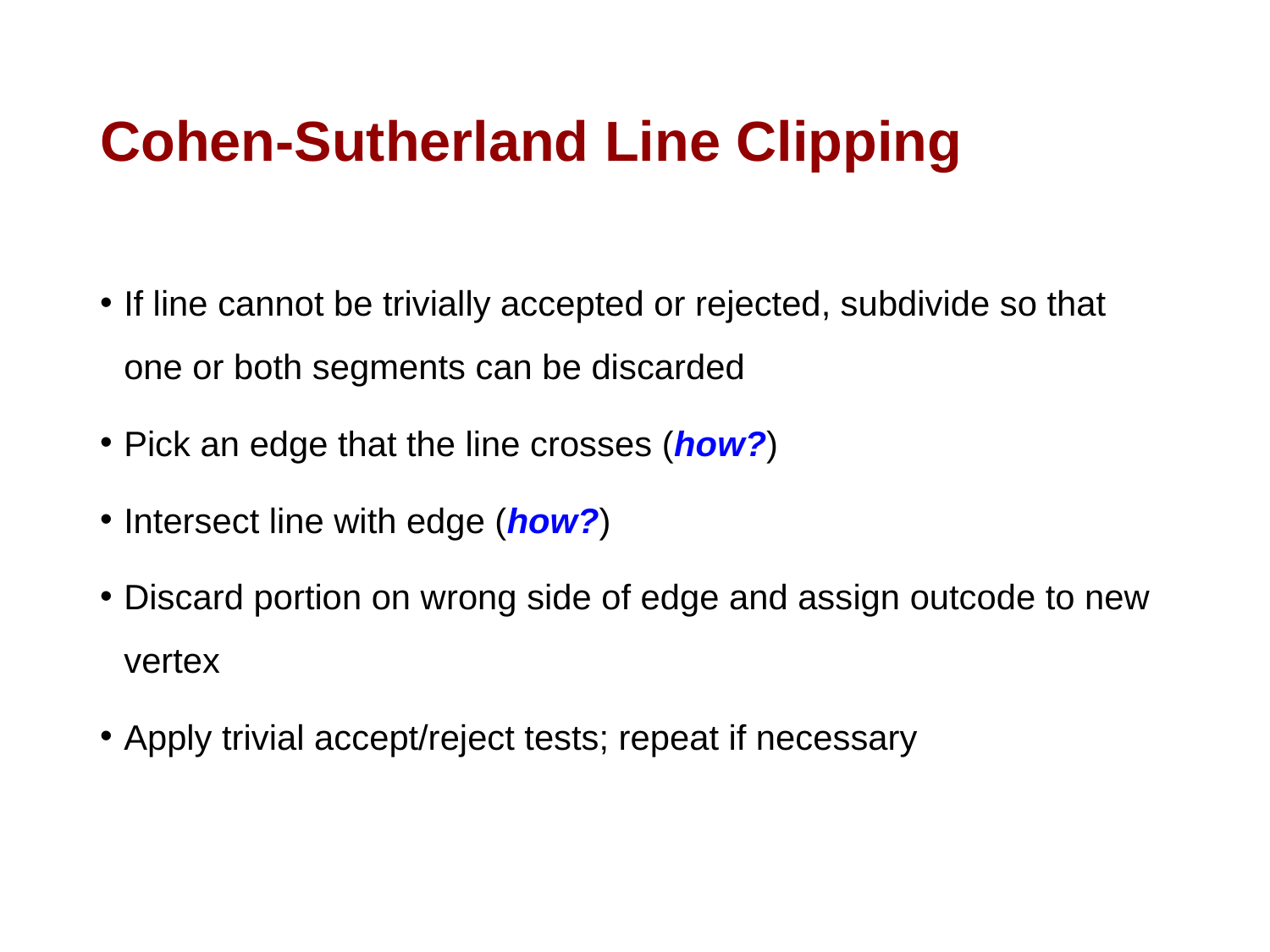

# Cohen-Sutherland Line Clipping
If line cannot be trivially accepted or rejected, subdivide so that one or both segments can be discarded
Pick an edge that the line crosses (how?)
Intersect line with edge (how?)
Discard portion on wrong side of edge and assign outcode to new vertex
Apply trivial accept/reject tests; repeat if necessary